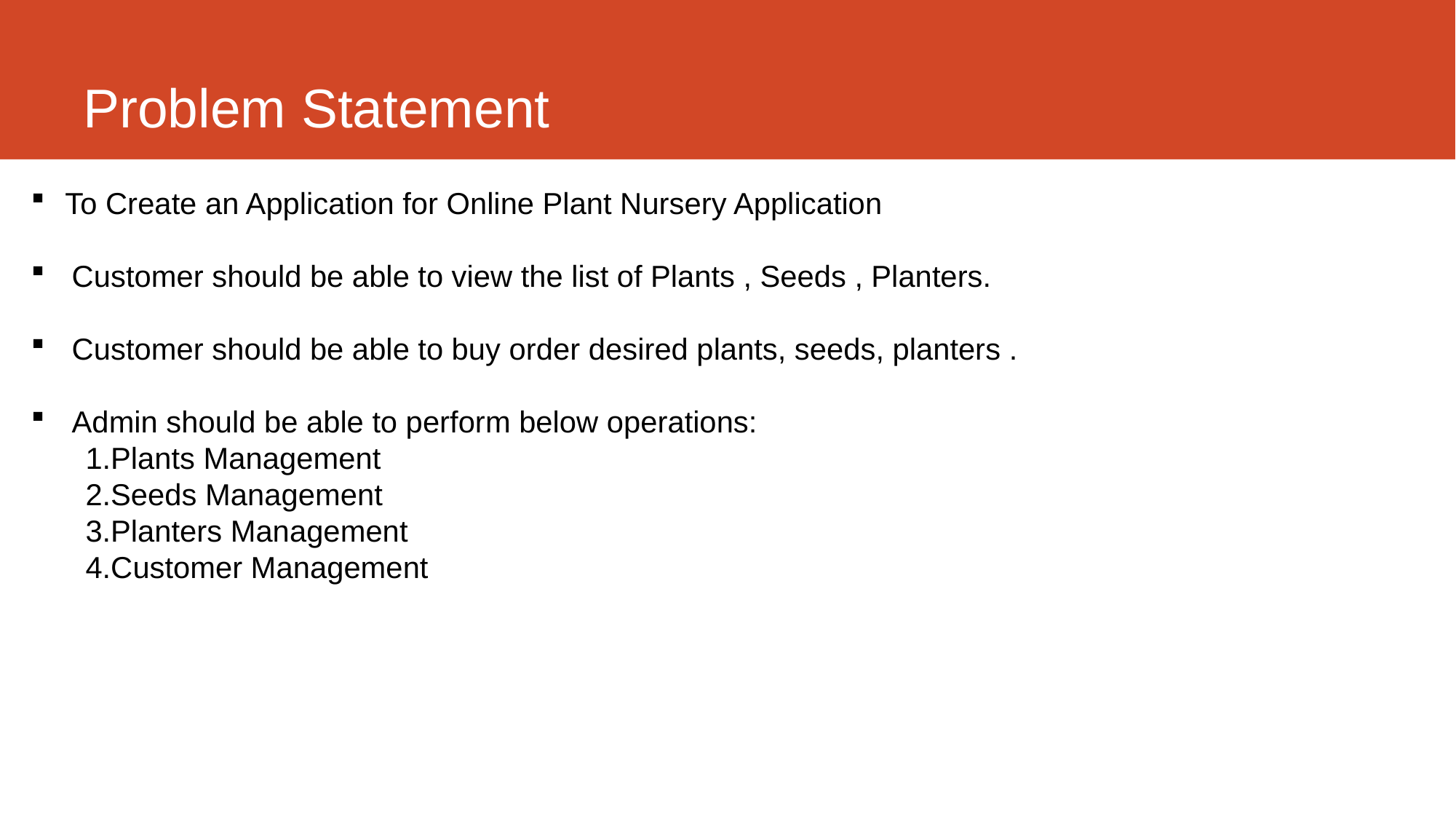

# Problem Statement
To Create an Application for Online Plant Nursery Application

Customer should be able to view the list of Plants , Seeds , Planters.

Customer should be able to buy order desired plants, seeds, planters .

Admin should be able to perform below operations:
1.Plants Management
2.Seeds Management
3.Planters Management
4.Customer Management